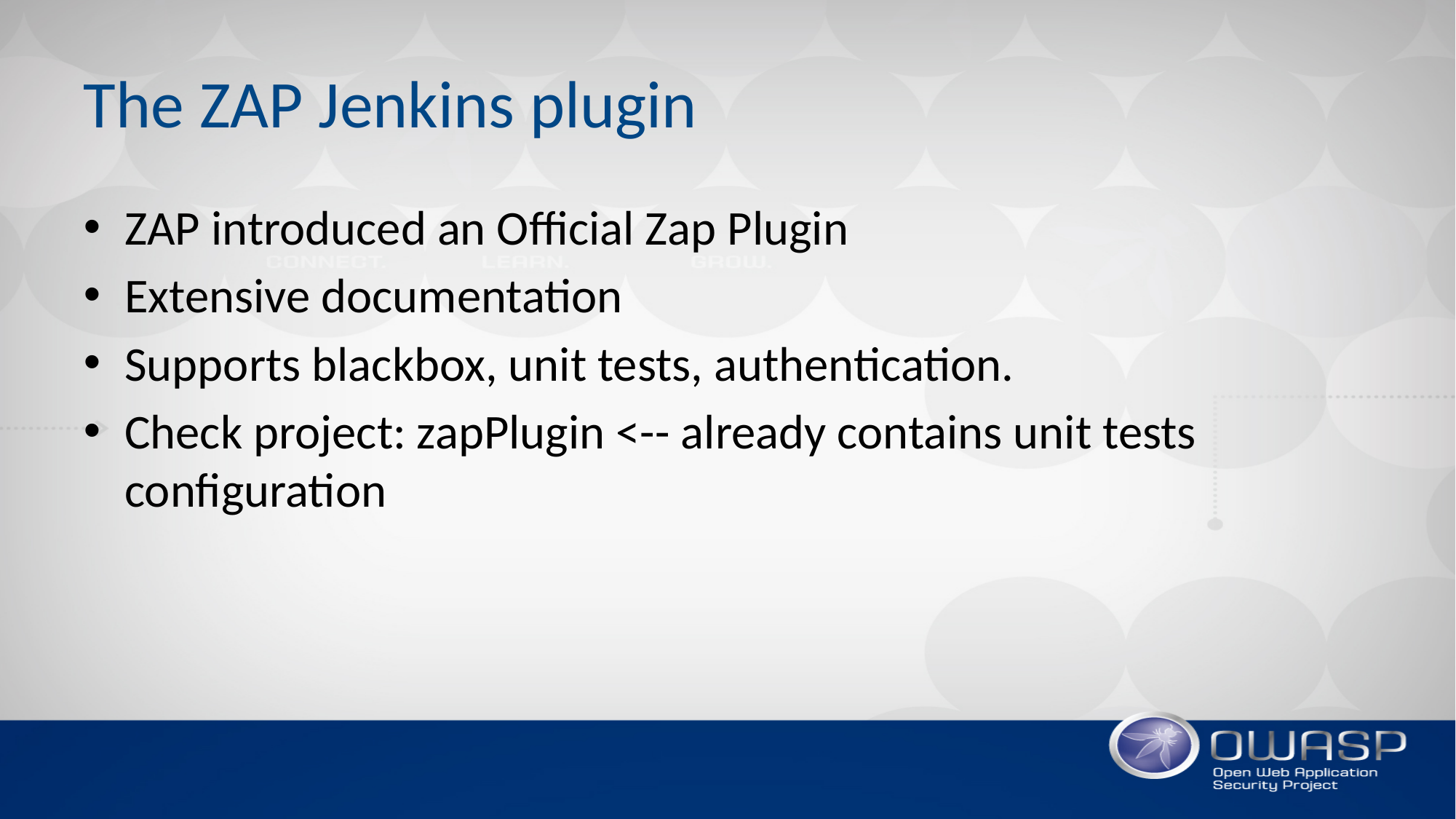

# The ZAP Jenkins plugin
ZAP introduced an Official Zap Plugin
Extensive documentation
Supports blackbox, unit tests, authentication.
Check project: zapPlugin <-- already contains unit tests configuration